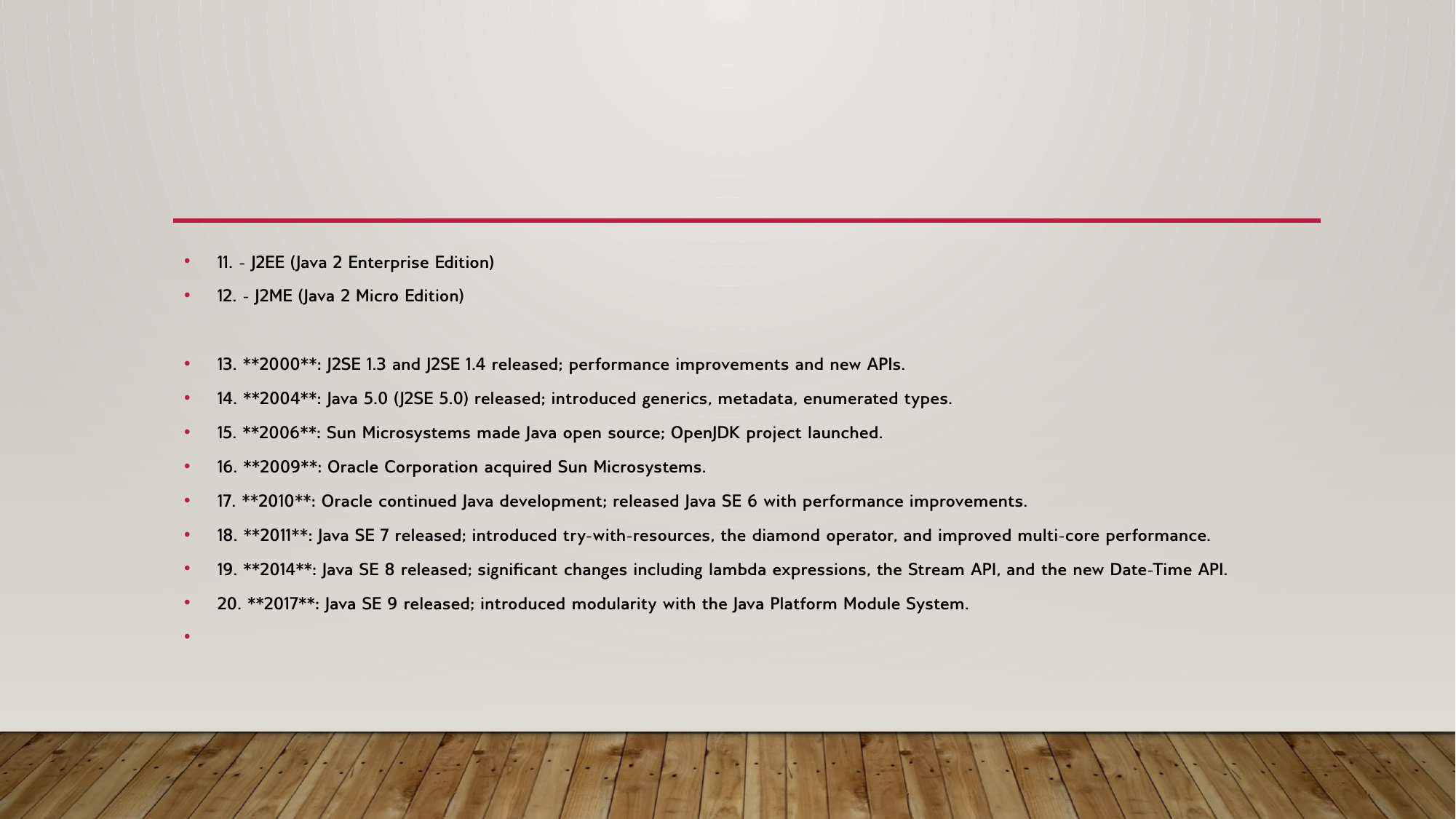

#
11. - J2EE (Java 2 Enterprise Edition)
12. - J2ME (Java 2 Micro Edition)

13. **2000**: J2SE 1.3 and J2SE 1.4 released; performance improvements and new APIs.
14. **2004**: Java 5.0 (J2SE 5.0) released; introduced generics, metadata, enumerated types.
15. **2006**: Sun Microsystems made Java open source; OpenJDK project launched.
16. **2009**: Oracle Corporation acquired Sun Microsystems.
17. **2010**: Oracle continued Java development; released Java SE 6 with performance improvements.
18. **2011**: Java SE 7 released; introduced try-with-resources, the diamond operator, and improved multi-core performance.
19. **2014**: Java SE 8 released; significant changes including lambda expressions, the Stream API, and the new Date-Time API.
20. **2017**: Java SE 9 released; introduced modularity with the Java Platform Module System.